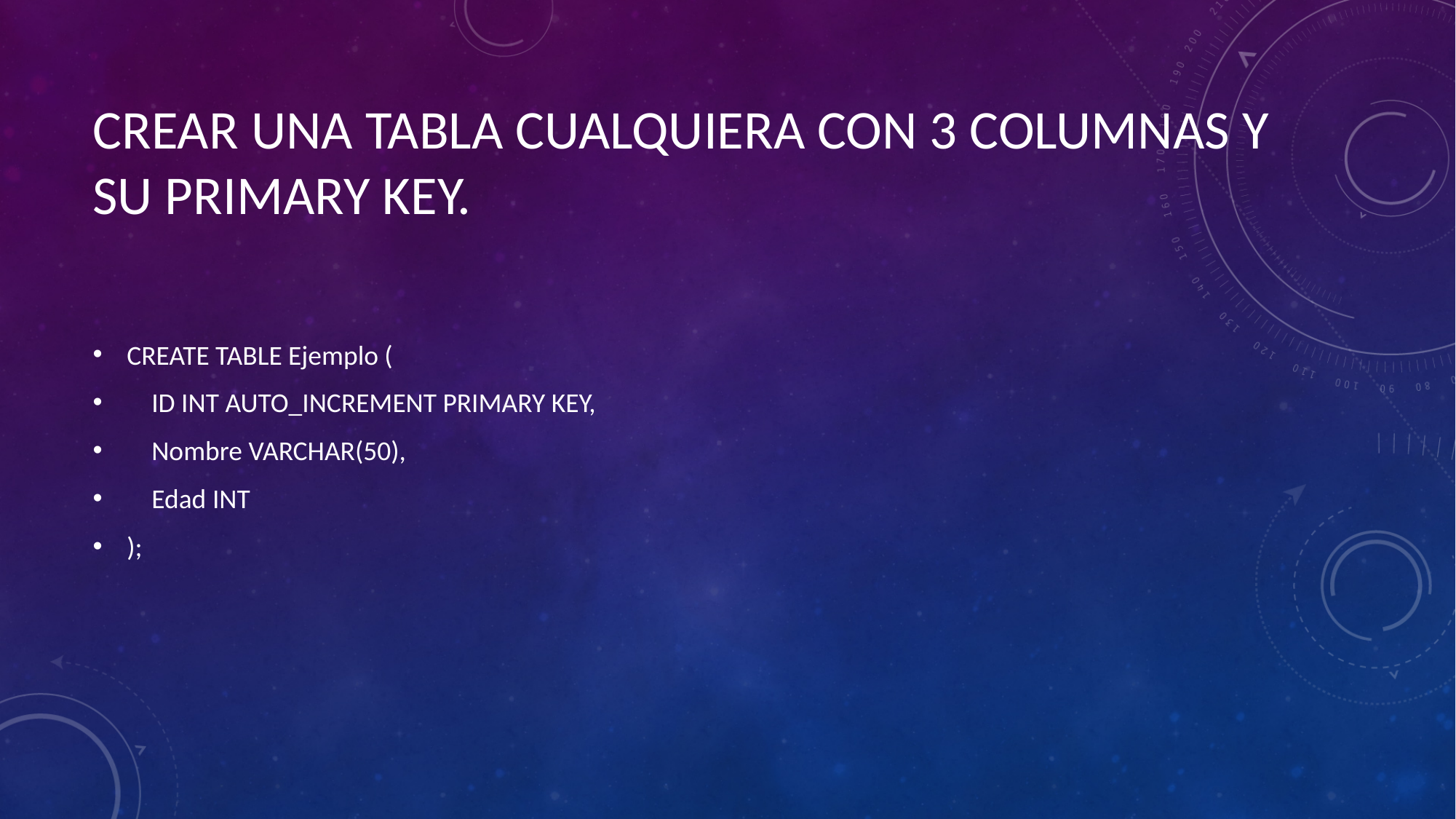

# Crear una tabla cualquiera con 3 columnas y su primary key.
CREATE TABLE Ejemplo (
    ID INT AUTO_INCREMENT PRIMARY KEY,
    Nombre VARCHAR(50),
    Edad INT
);